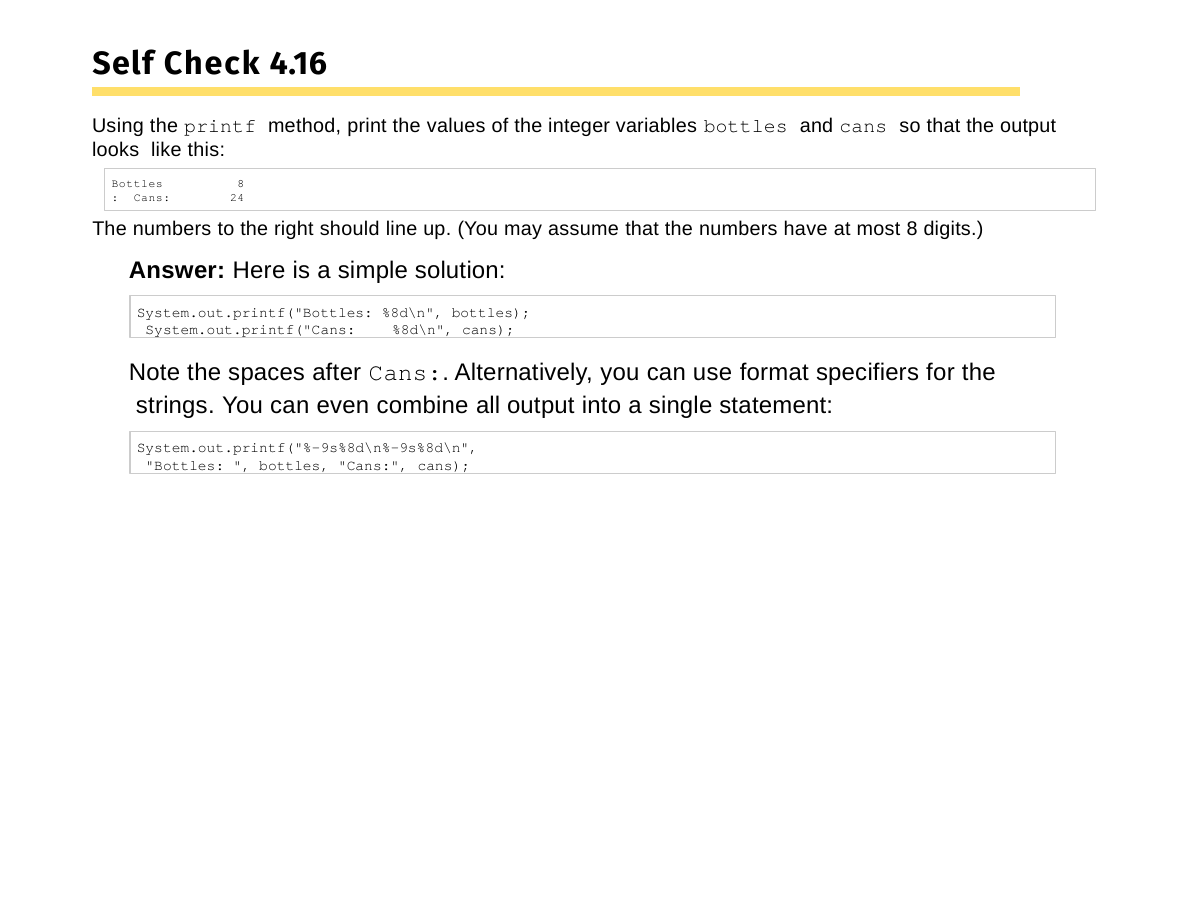

# Self Check 4.16
Using the printf method, print the values of the integer variables bottles and cans so that the output looks  like this:

Bottles:  Cans:
8
24
The numbers to the right should line up. (You may assume that the numbers have at most 8 digits.)
Answer: Here is a simple solution:
System.out.printf("Bottles: %8d\n", bottles);  System.out.printf("Cans:	%8d\n", cans);
Note the spaces after Cans:. Alternatively, you can use format specifiers for the  strings. You can even combine all output into a single statement:
System.out.printf("%-9s%8d\n%-9s%8d\n",  "Bottles: ", bottles, "Cans:", cans);